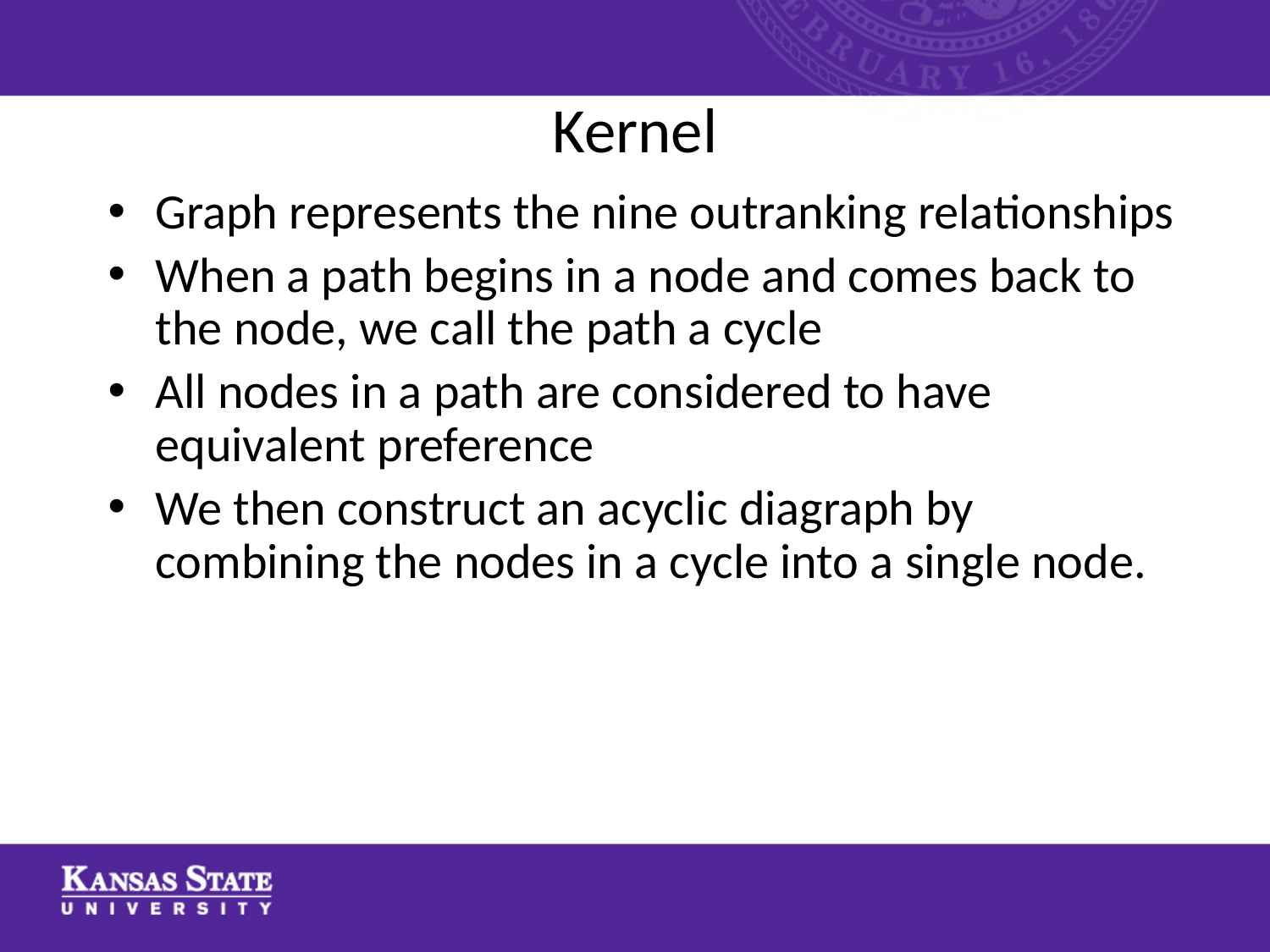

# Kernel
Graph represents the nine outranking relationships
When a path begins in a node and comes back to the node, we call the path a cycle
All nodes in a path are considered to have equivalent preference
We then construct an acyclic diagraph by combining the nodes in a cycle into a single node.